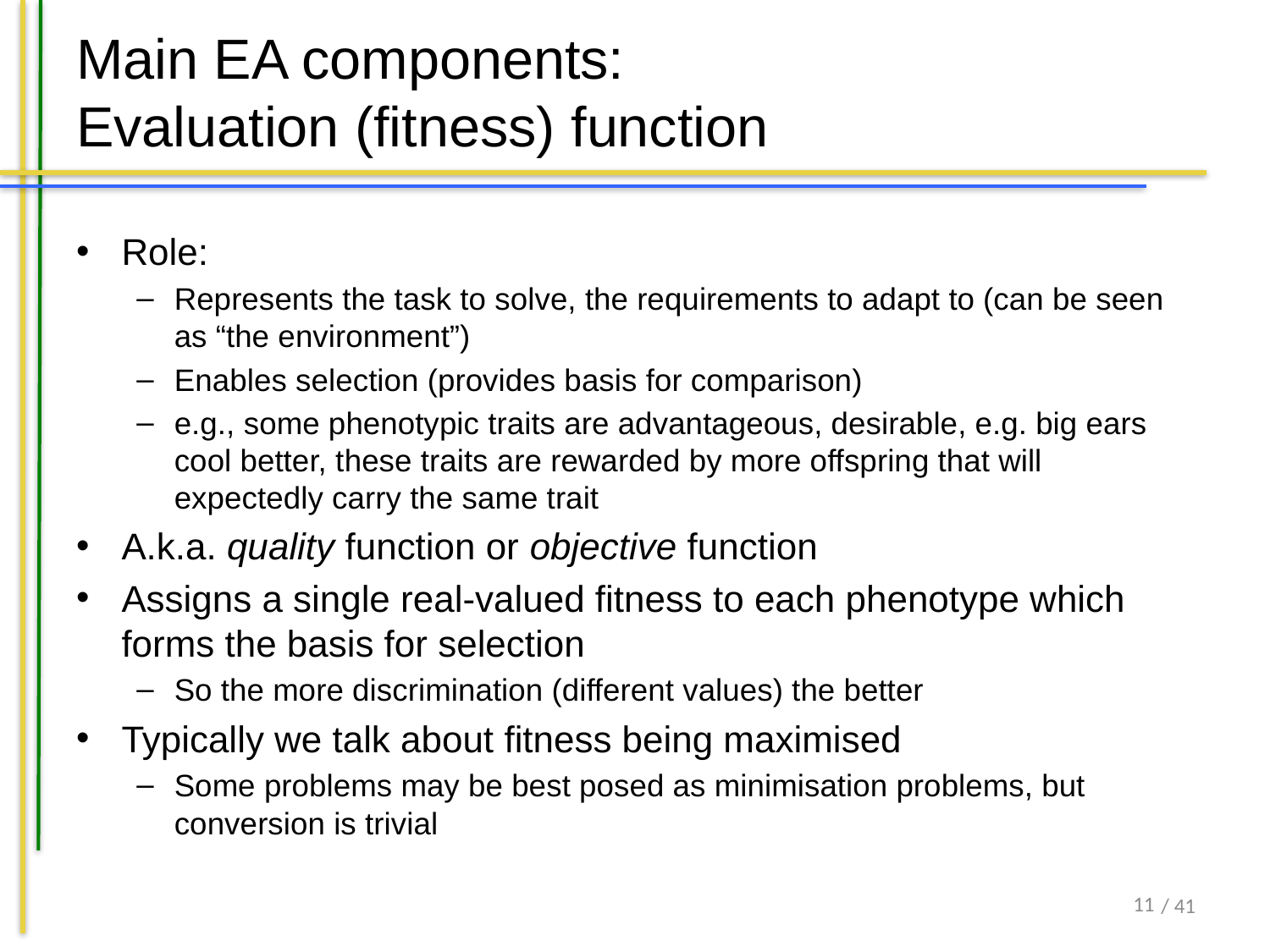

# Main EA components: Evaluation (fitness) function
Role:
Represents the task to solve, the requirements to adapt to (can be seen as “the environment”)
Enables selection (provides basis for comparison)
e.g., some phenotypic traits are advantageous, desirable, e.g. big ears cool better, these traits are rewarded by more offspring that will expectedly carry the same trait
A.k.a. quality function or objective function
Assigns a single real-valued fitness to each phenotype which forms the basis for selection
So the more discrimination (different values) the better
Typically we talk about fitness being maximised
Some problems may be best posed as minimisation problems, but conversion is trivial
11